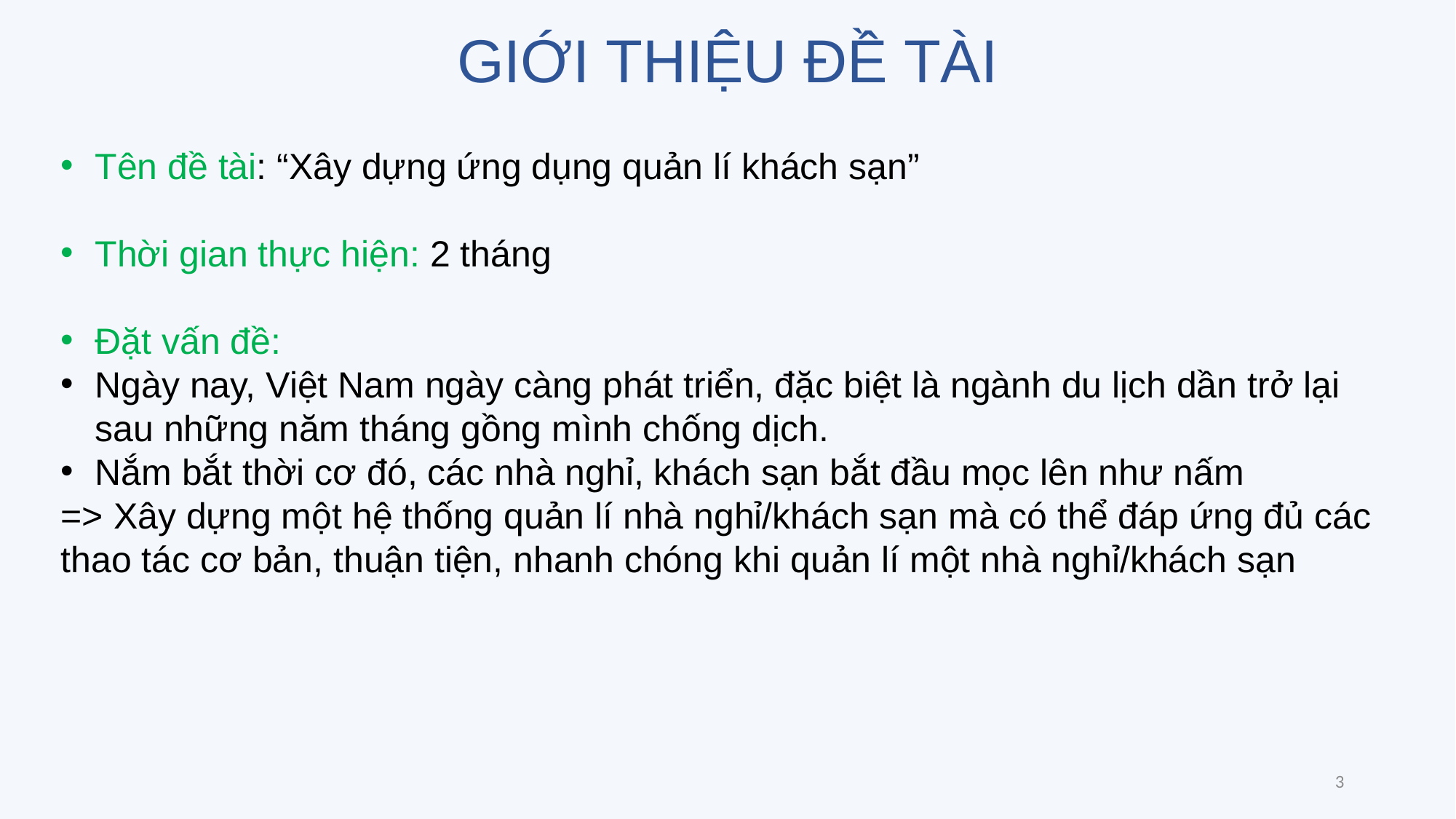

GIỚI THIỆU ĐỀ TÀI
Tên đề tài: “Xây dựng ứng dụng quản lí khách sạn”

Thời gian thực hiện: 2 tháng

Đặt vấn đề:
Ngày nay, Việt Nam ngày càng phát triển, đặc biệt là ngành du lịch dần trở lại sau những năm tháng gồng mình chống dịch.
Nắm bắt thời cơ đó, các nhà nghỉ, khách sạn bắt đầu mọc lên như nấm
=> Xây dựng một hệ thống quản lí nhà nghỉ/khách sạn mà có thể đáp ứng đủ các thao tác cơ bản, thuận tiện, nhanh chóng khi quản lí một nhà nghỉ/khách sạn
3